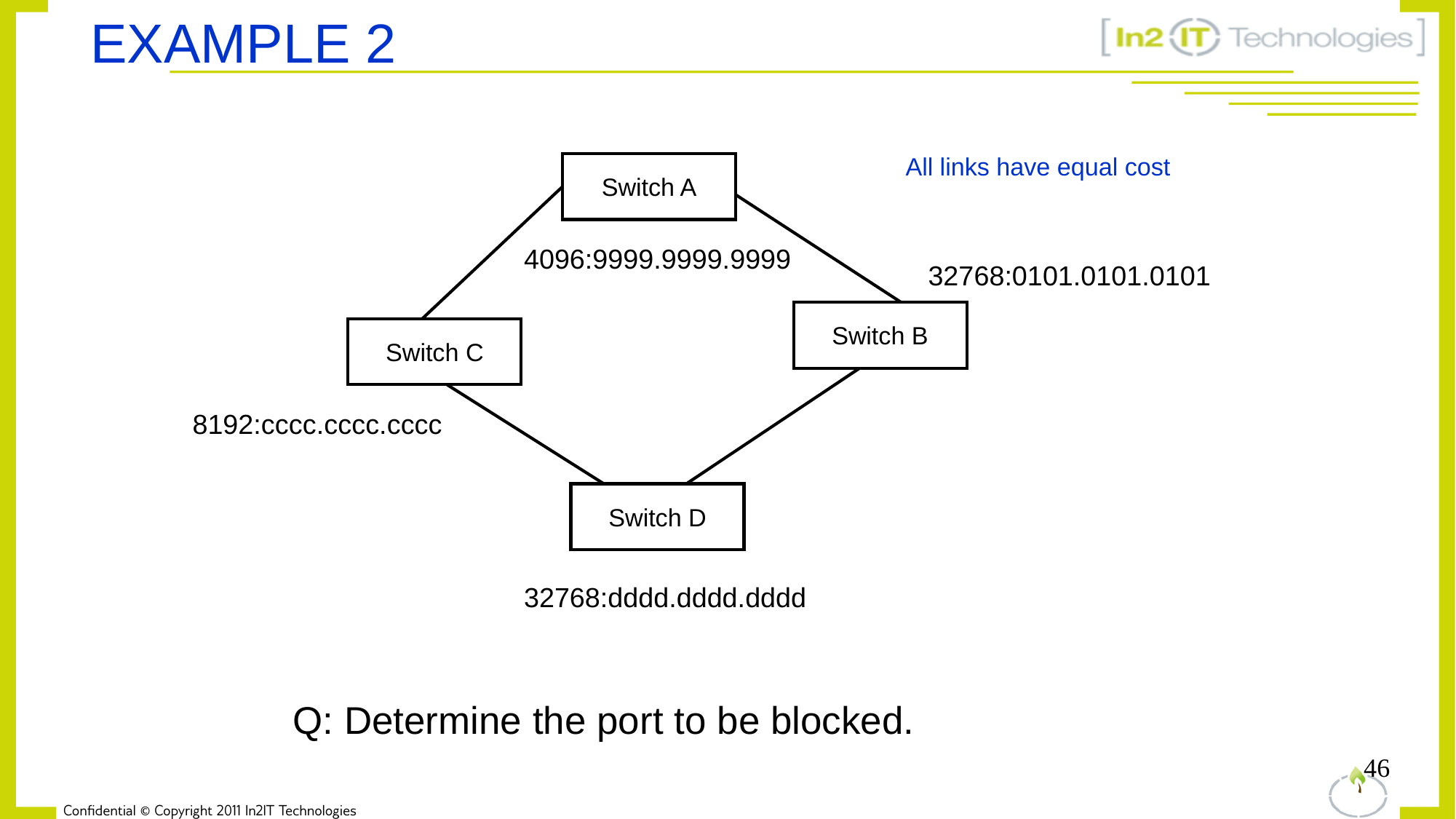

# Example 2
All links have equal cost
Switch A

4096:9999.9999.9999
32768:0101.0101.0101
Switch B
Switch C

8192:cccc.cccc.cccc
Switch D
32768:dddd.dddd.dddd
Q: Determine the port to be blocked.
46